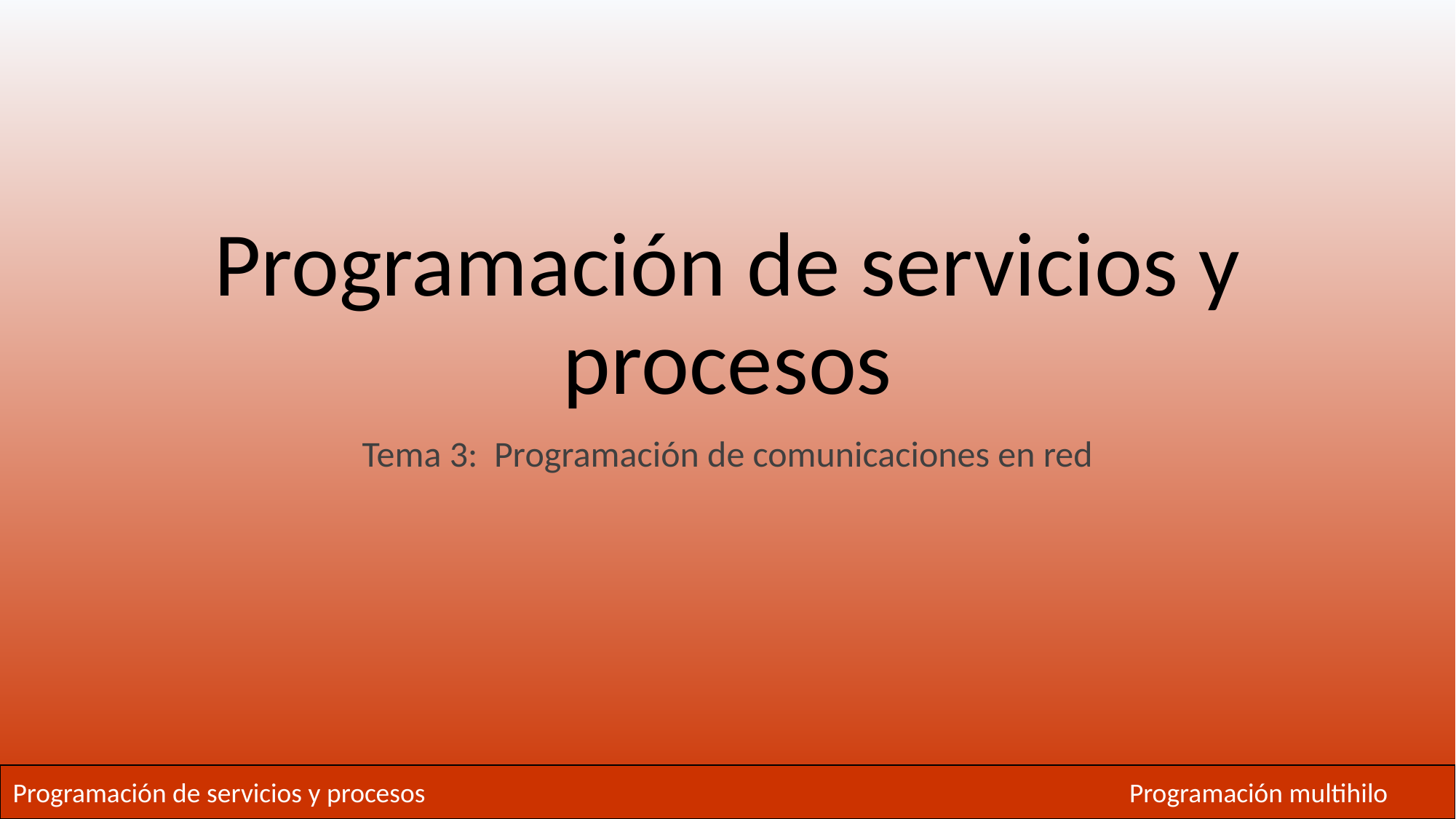

# Programación de servicios y procesos
Tema 3:  Programación de comunicaciones en red

Programación de servicios y procesos
Programación multihilo